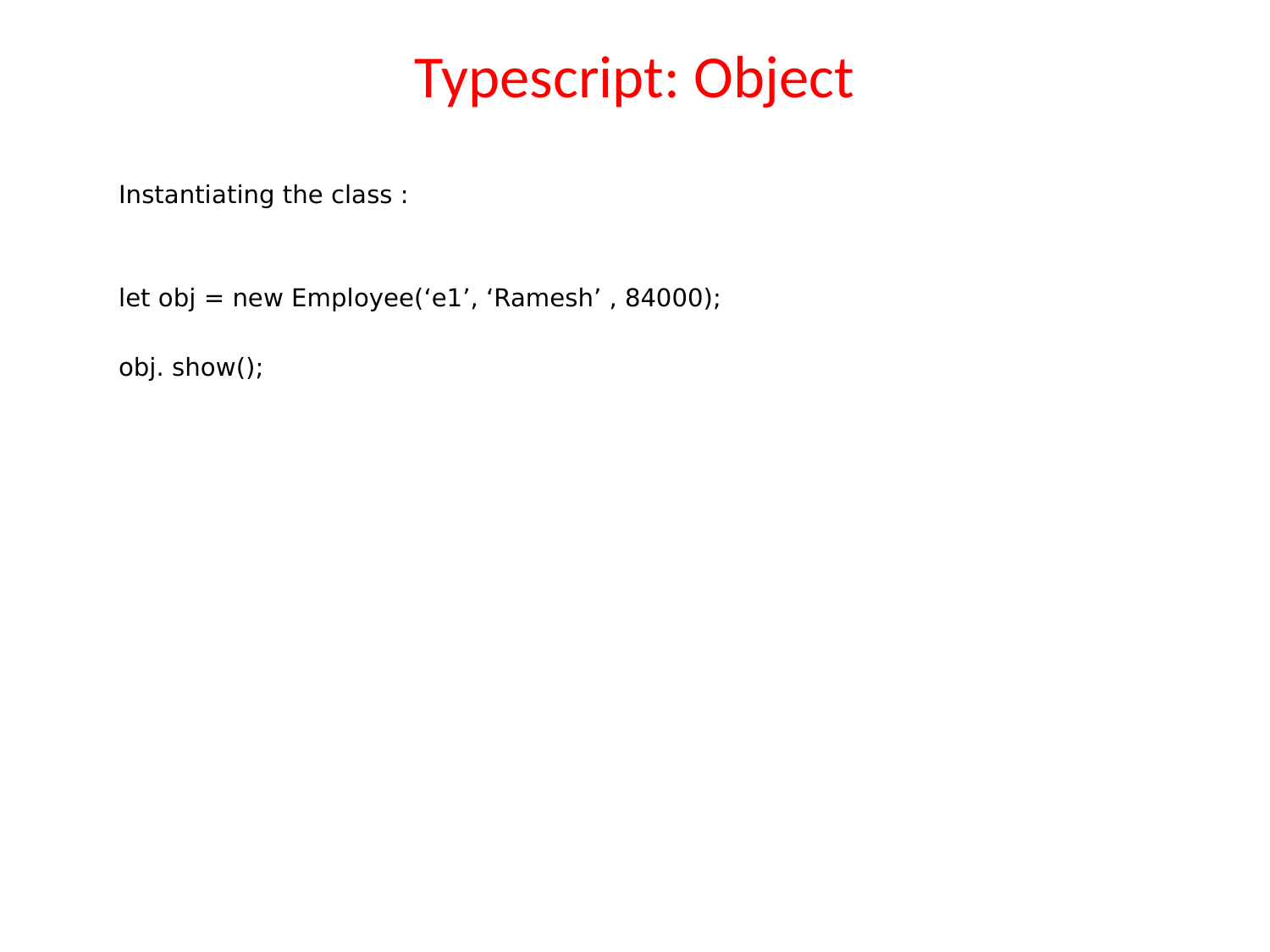

# Typescript: Object

Instantiating the class :

let obj = new Employee(‘e1’, ‘Ramesh’ , 84000);

obj. show();